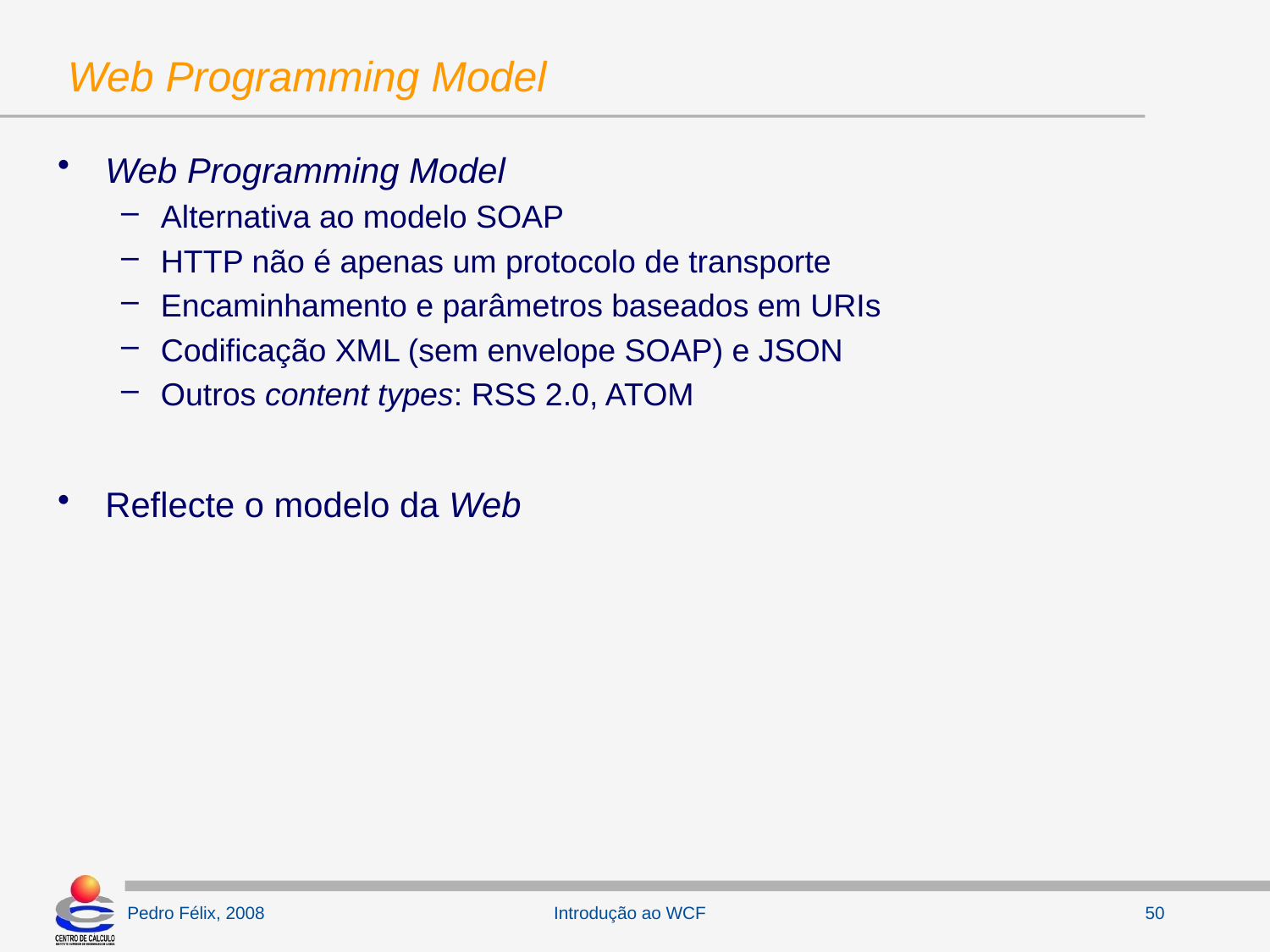

# Web Programming Model
Web Programming Model
Alternativa ao modelo SOAP
HTTP não é apenas um protocolo de transporte
Encaminhamento e parâmetros baseados em URIs
Codificação XML (sem envelope SOAP) e JSON
Outros content types: RSS 2.0, ATOM

Reflecte o modelo da Web
Introdução ao WCF
50